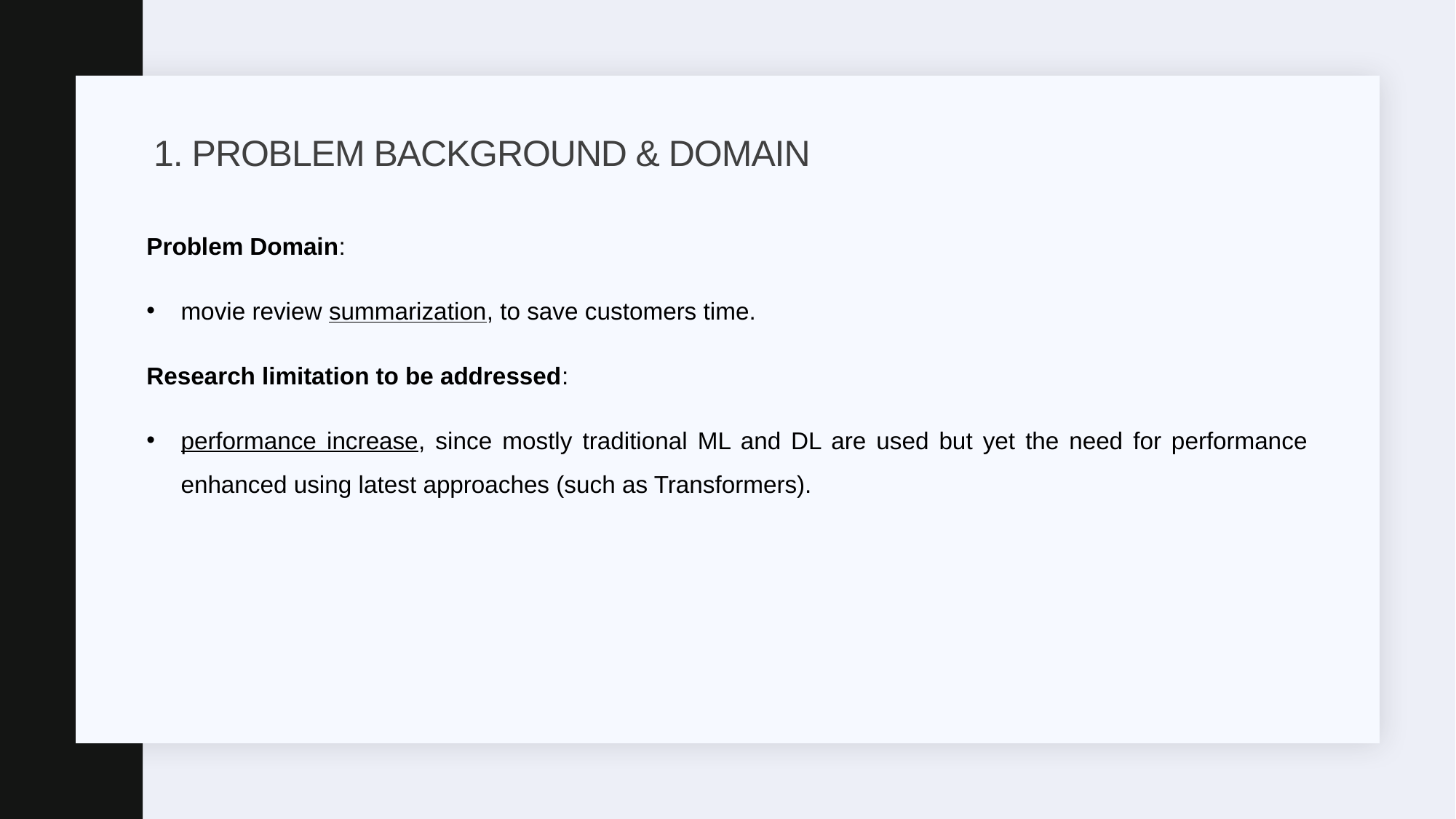

# 1. Problem Background & Domain
Problem Domain:
movie review summarization, to save customers time.
Research limitation to be addressed:
performance increase, since mostly traditional ML and DL are used but yet the need for performance enhanced using latest approaches (such as Transformers).